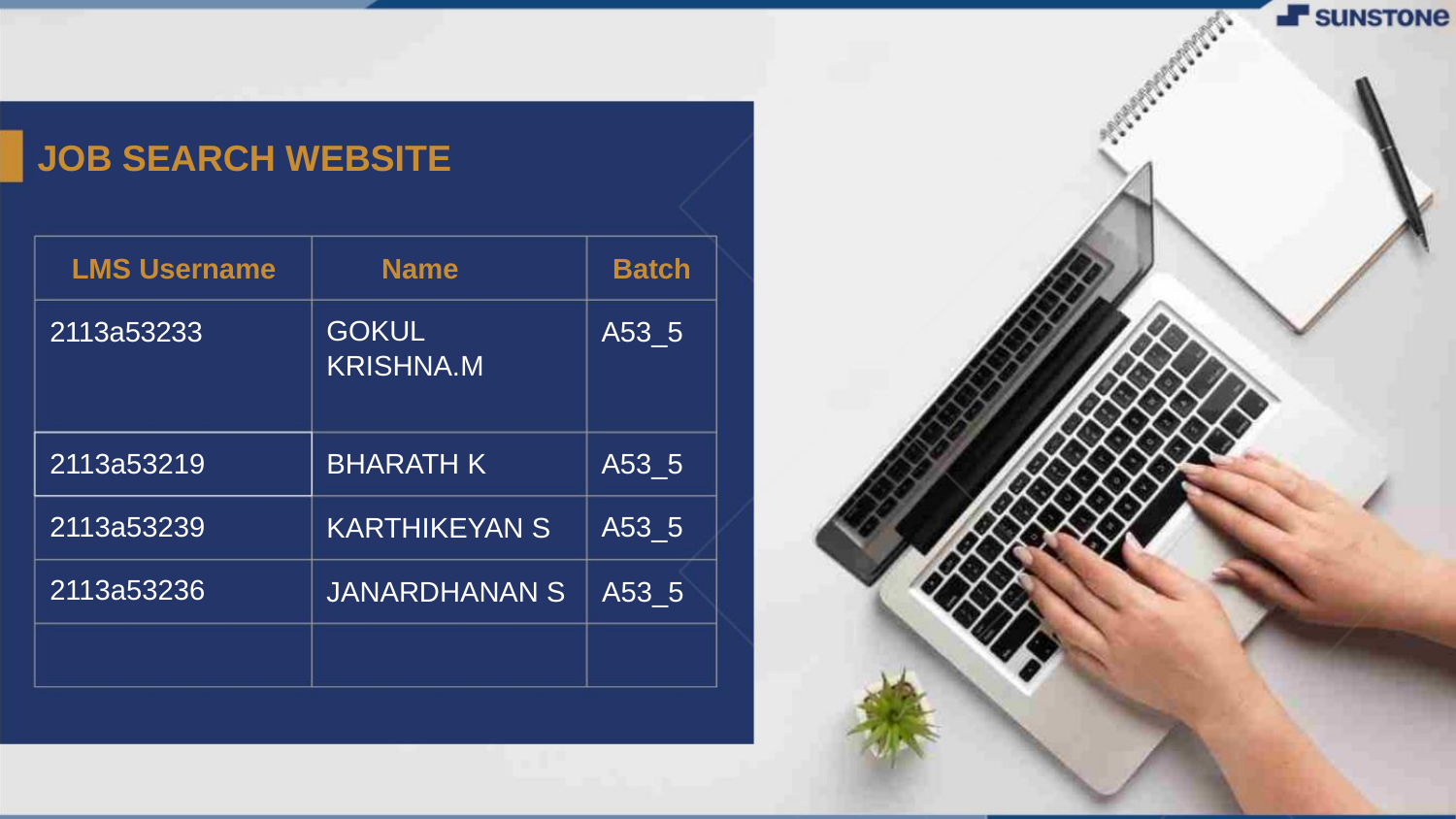

JOB SEARCH WEBSITE
LMS Username
Name
GOKUL
Batch
2113a53233
A53_5
KRISHNA.M
2113a53219
2113a53239
2113a53236
BHARATH K
A53_5
A53_5
KARTHIKEYAN S
JANARDHANAN S A53_5